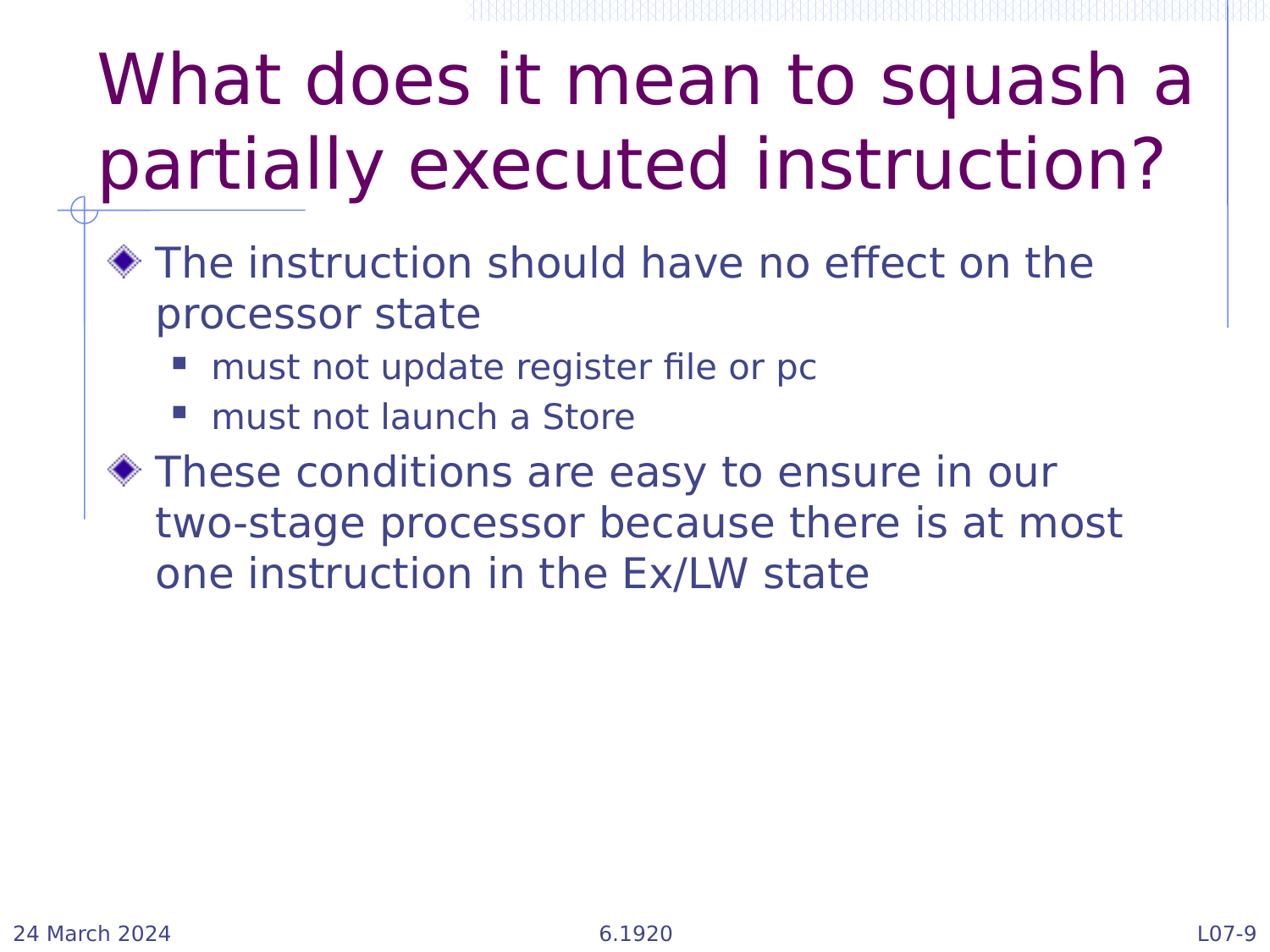

# What does it mean to squash a partially executed instruction?
The instruction should have no effect on the processor state
must not update register file or pc
must not launch a Store
These conditions are easy to ensure in our two-stage processor because there is at most one instruction in the Ex/LW state
24 March 2024
6.1920
L07-9